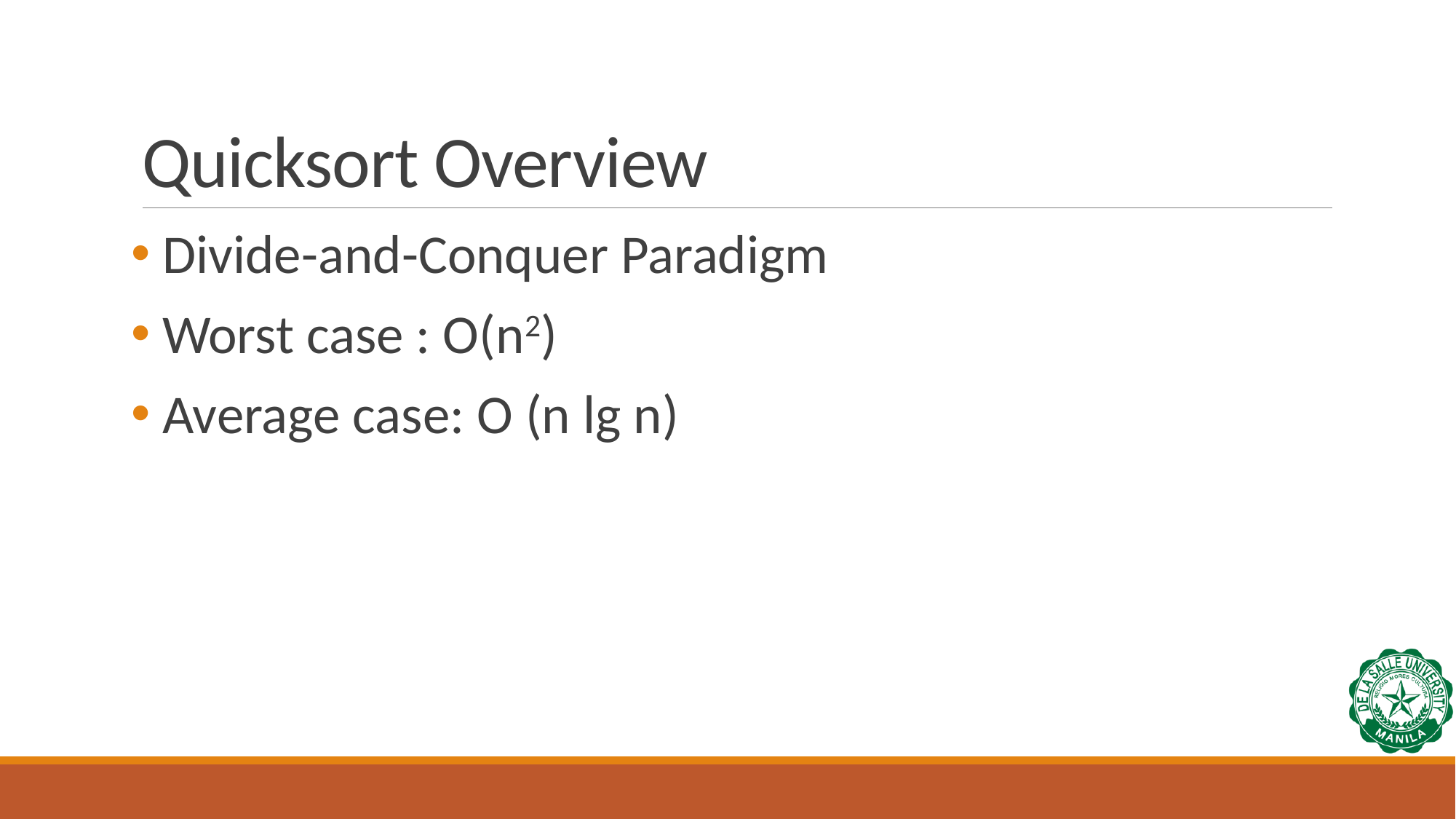

# Quicksort Overview
 Divide-and-Conquer Paradigm
 Worst case : O(n2)
 Average case: O (n lg n)